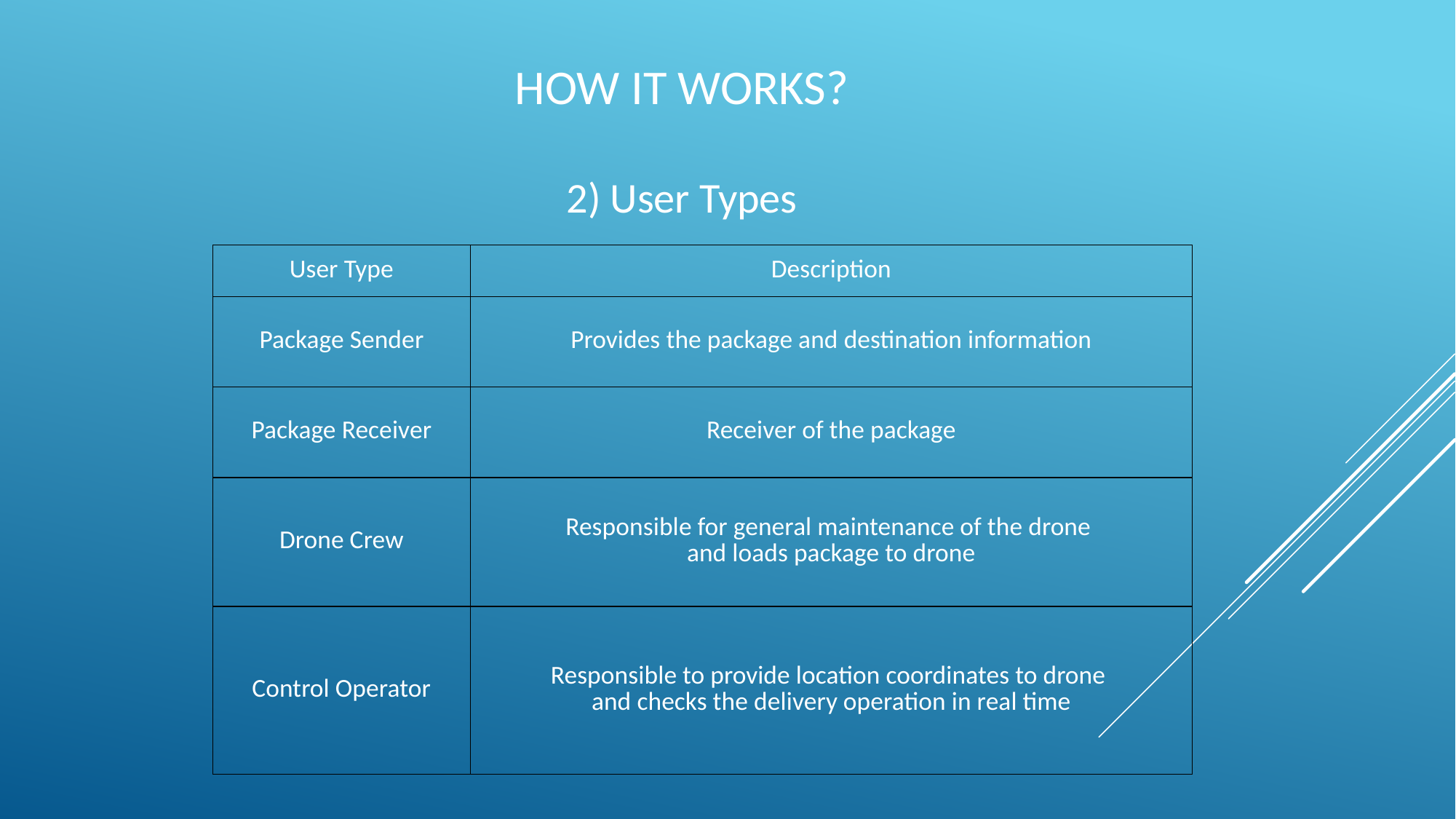

# How IT WORKS?

2) User Types
| User Type | Description |
| --- | --- |
| Package Sender | Provides the package and destination information |
| Package Receiver | Receiver of the package |
| Drone Crew | Responsible for general maintenance of the drone and loads package to drone |
| Control Operator | Responsible to provide location coordinates to drone and checks the delivery operation in real time |